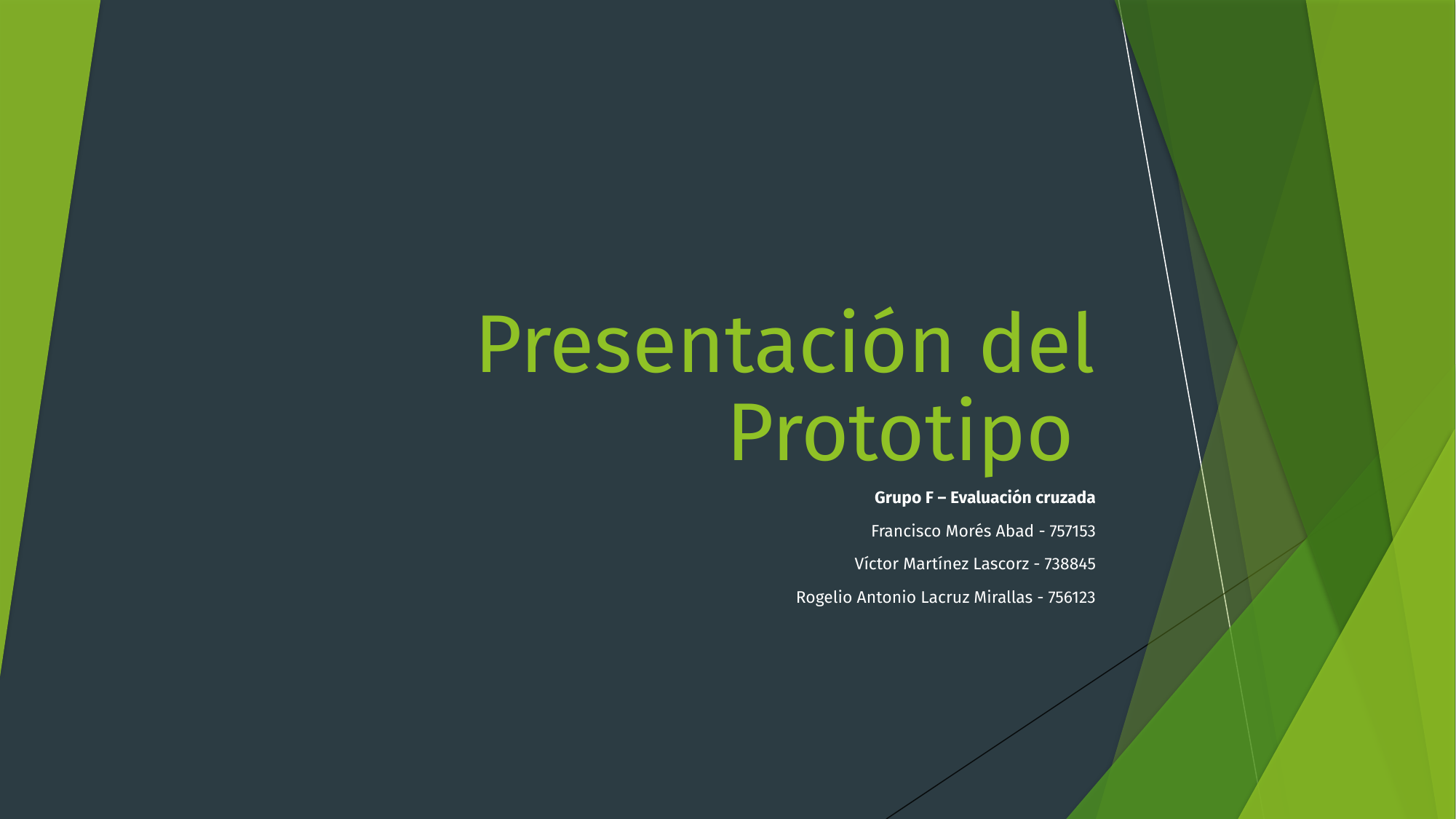

# Presentación del Prototipo
Grupo F – Evaluación cruzada
Francisco Morés Abad - 757153
Víctor Martínez Lascorz - 738845
Rogelio Antonio Lacruz Mirallas - 756123